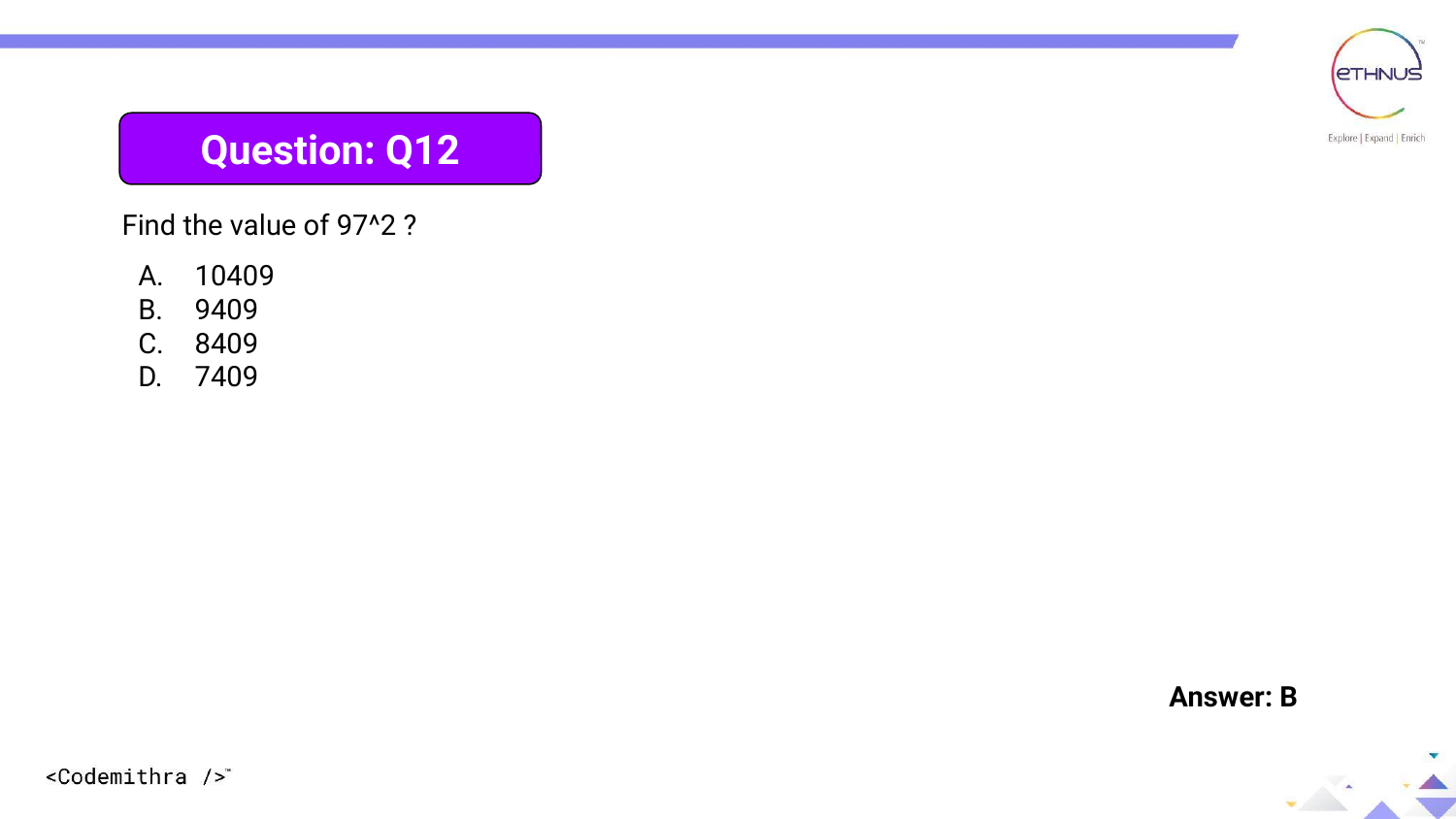

Question: Q12
Find the value of 97^2 ?
10409
9409
8409
7409
Answer: B